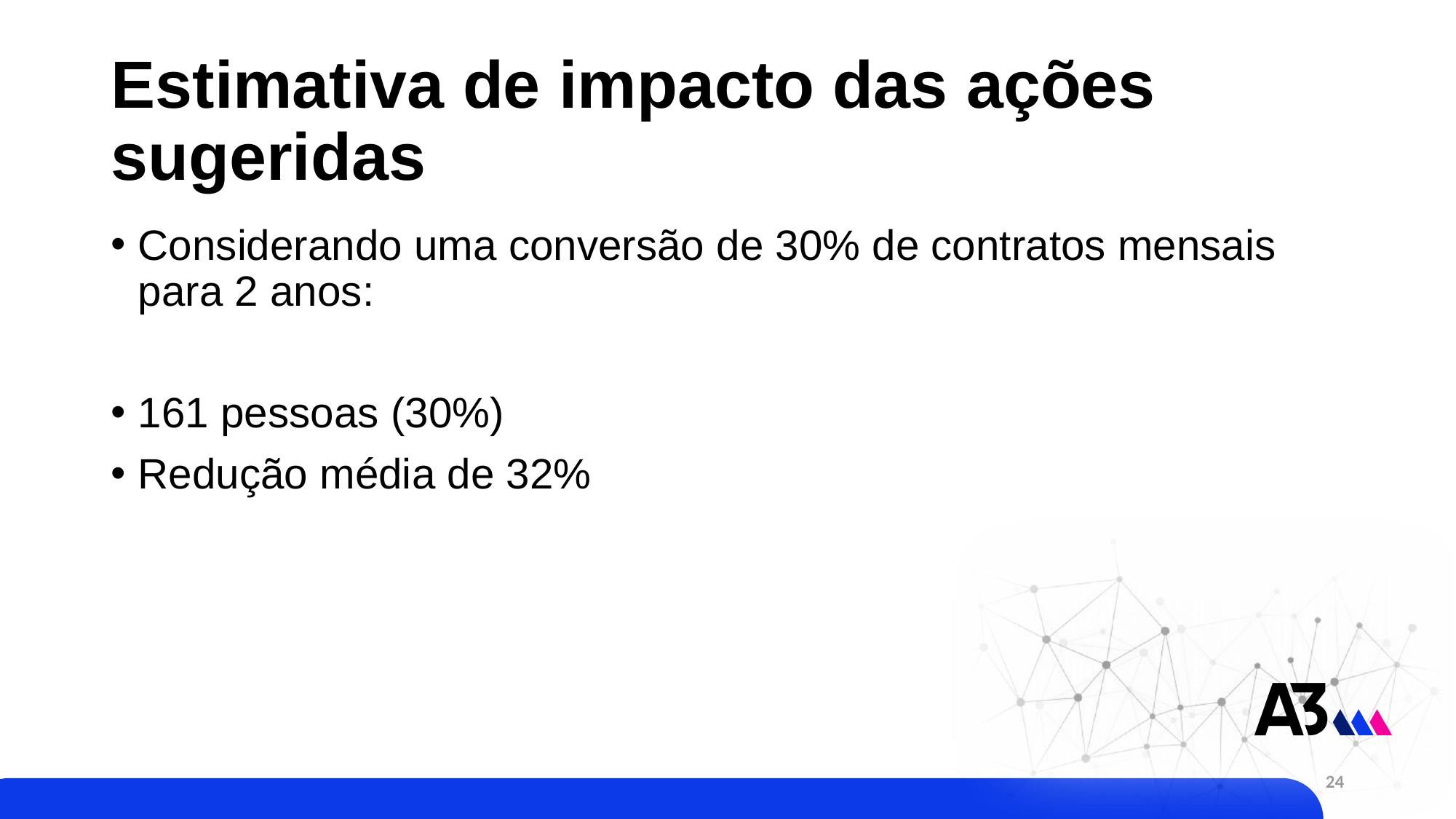

# Estimativa de impacto das ações sugeridas
Considerando uma conversão de 30% de contratos mensais para 2 anos:

161 pessoas (30%)
Redução média de 32%
24